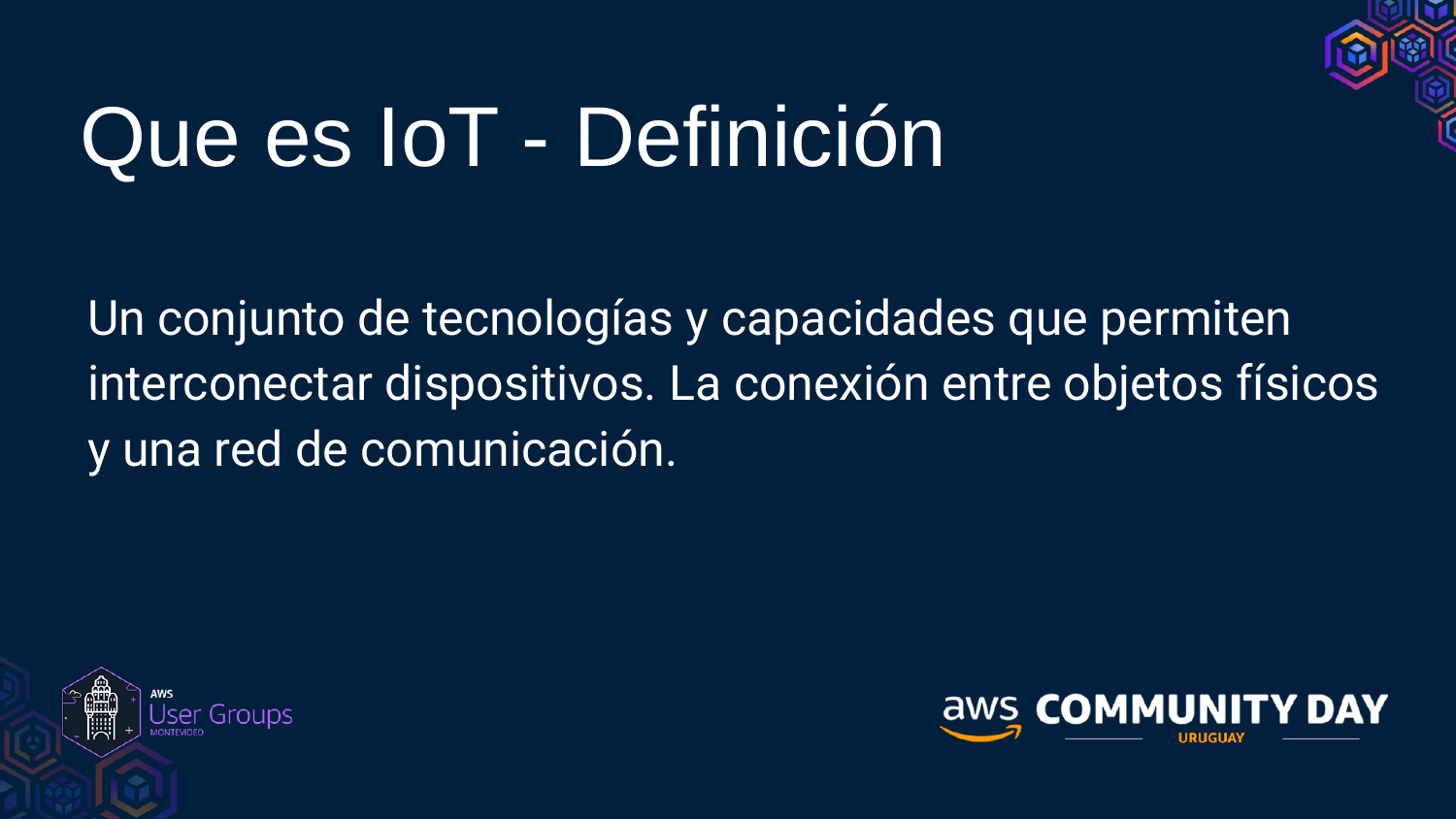

Que es IoT - Definición
Un conjunto de tecnologías y capacidades que permiten interconectar dispositivos. La conexión entre objetos físicos y una red de comunicación.